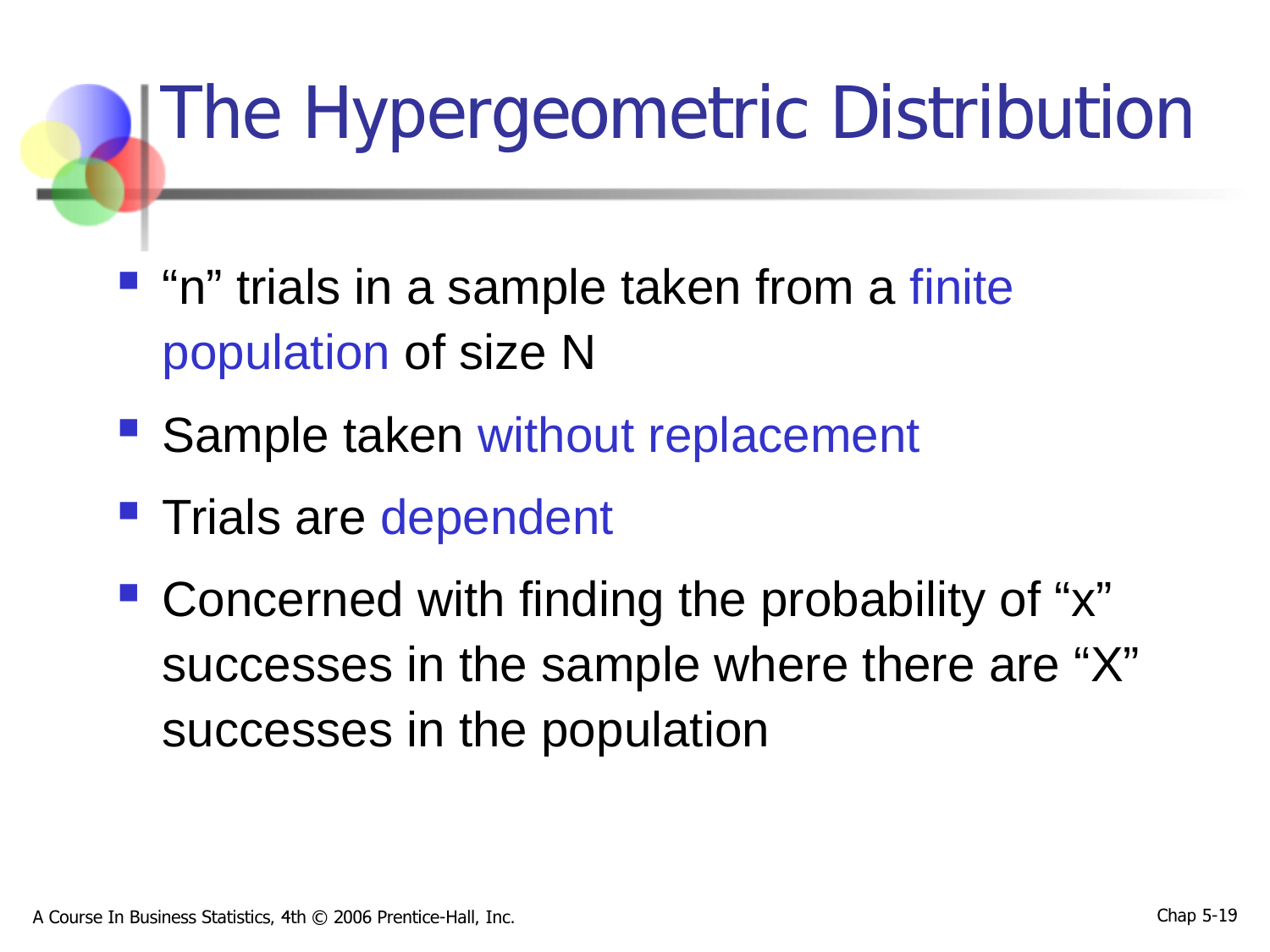

# The Hypergeometric Distribution
“n” trials in a sample taken from a finite population of size N
Sample taken without replacement
Trials are dependent
Concerned with finding the probability of “x” successes in the sample where there are “X” successes in the population
A Course In Business Statistics, 4th © 2006 Prentice-Hall, Inc.
Chap 5-19